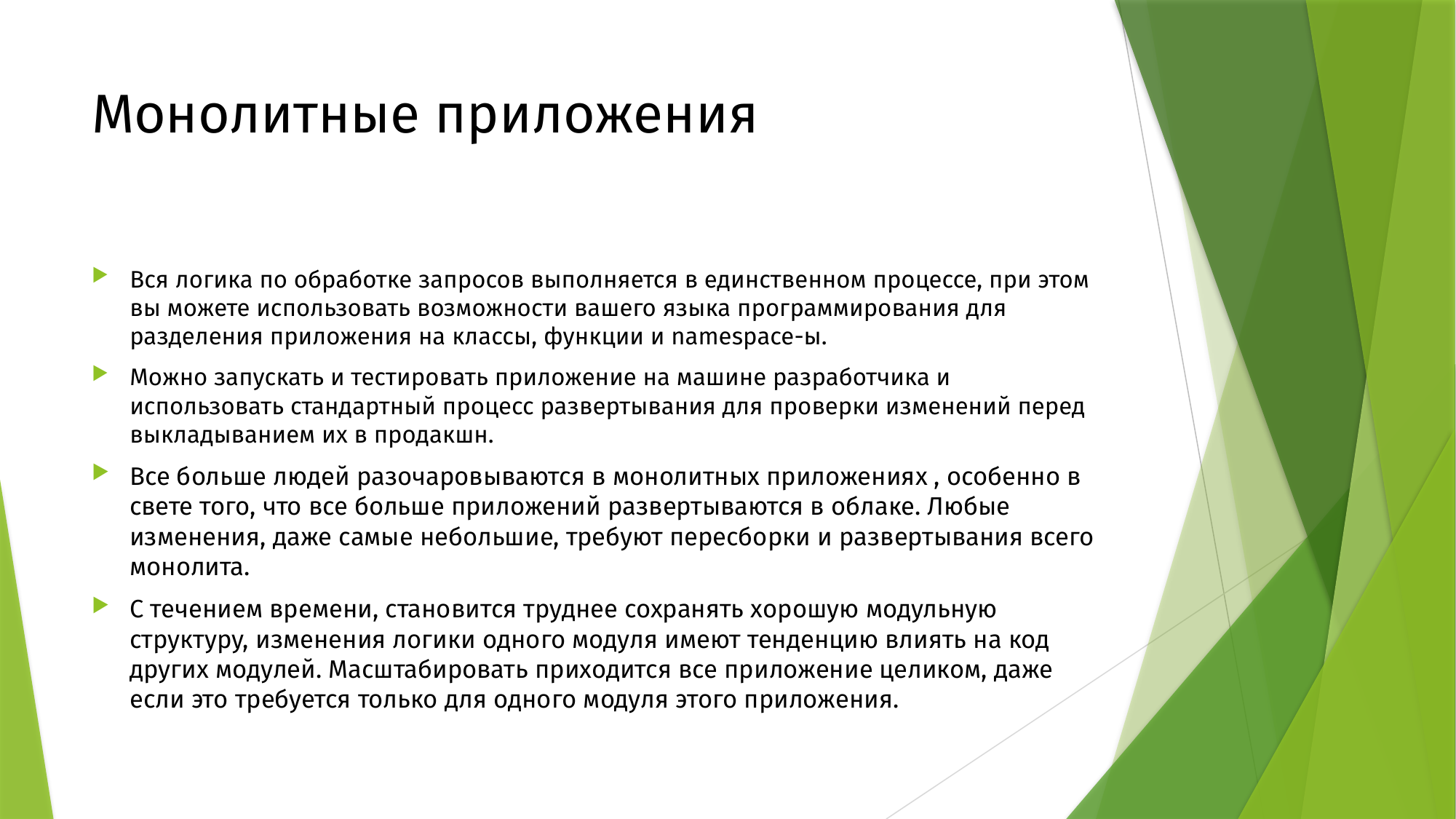

# Монолитные приложения
Вся логика по обработке запросов выполняется в единственном процессе, при этом вы можете использовать возможности вашего языка программирования для разделения приложения на классы, функции и namespace-ы.
Можно запускать и тестировать приложение на машине разработчика и использовать стандартный процесс развертывания для проверки изменений перед выкладыванием их в продакшн.
Все больше людей разочаровываются в монолитных приложениях , особенно в свете того, что все больше приложений развертываются в облаке. Любые изменения, даже самые небольшие, требуют пересборки и развертывания всего монолита.
С течением времени, становится труднее сохранять хорошую модульную структуру, изменения логики одного модуля имеют тенденцию влиять на код других модулей. Масштабировать приходится все приложение целиком, даже если это требуется только для одного модуля этого приложения.